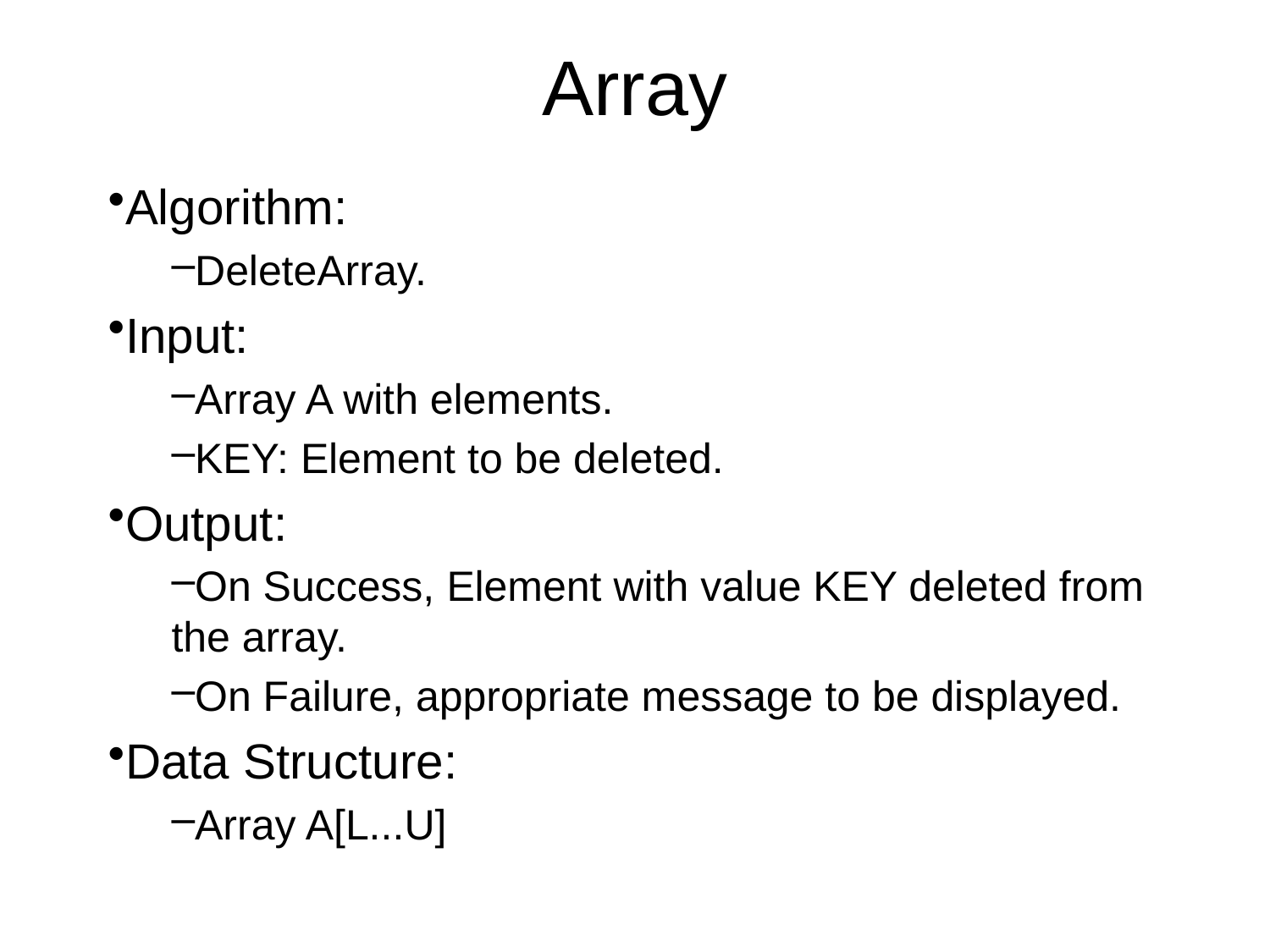

# Array
Algorithm:
DeleteArray.
Input:
Array A with elements.
KEY: Element to be deleted.
Output:
On Success, Element with value KEY deleted from the array.
On Failure, appropriate message to be displayed.
Data Structure:
Array A[L...U]